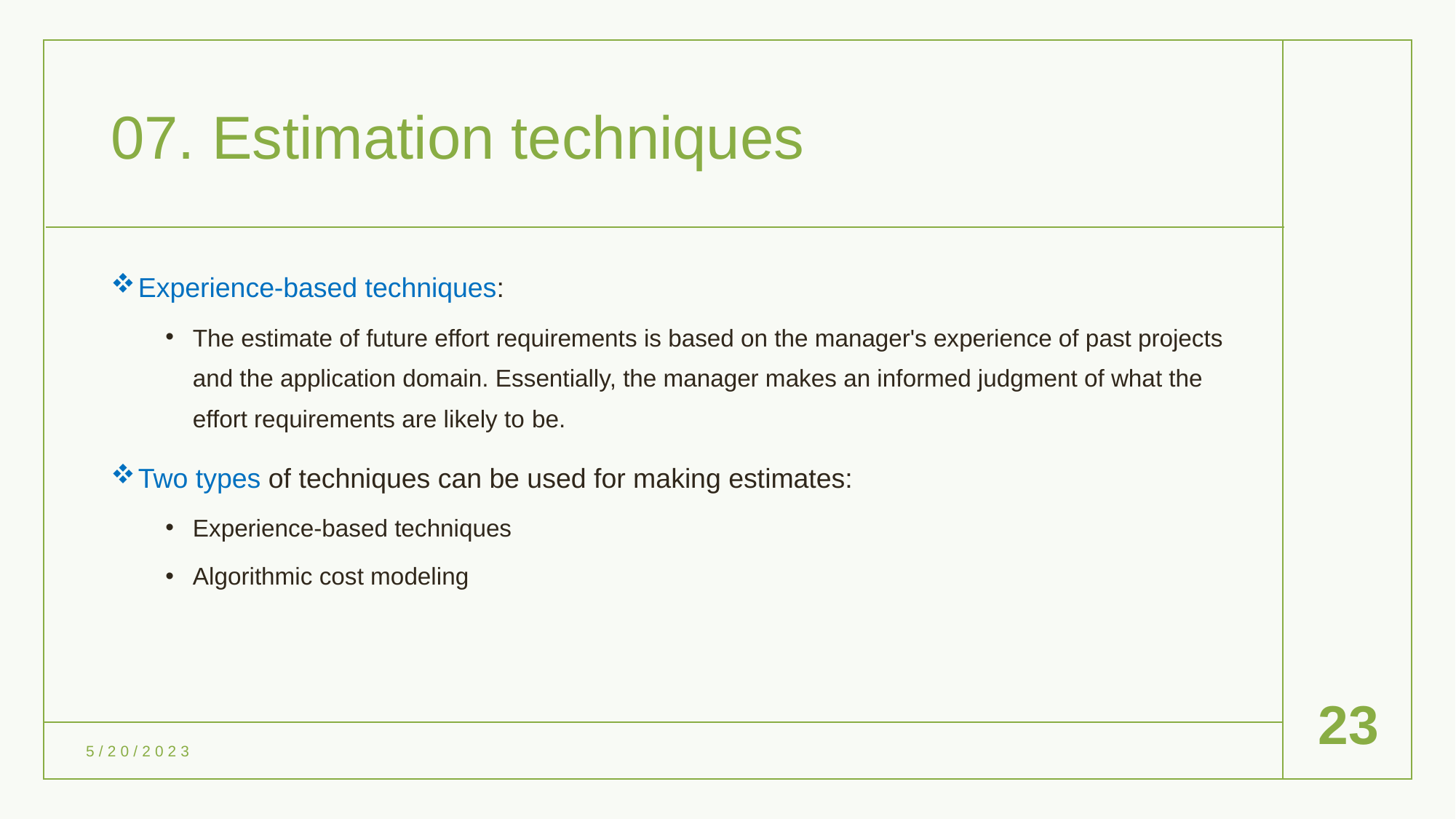

# 07. Estimation techniques
Experience-based techniques:
The estimate of future effort requirements is based on the manager's experience of past projects and the application domain. Essentially, the manager makes an informed judgment of what the effort requirements are likely to be.
Two types of techniques can be used for making estimates:
Experience-based techniques
Algorithmic cost modeling

23
5/20/2023